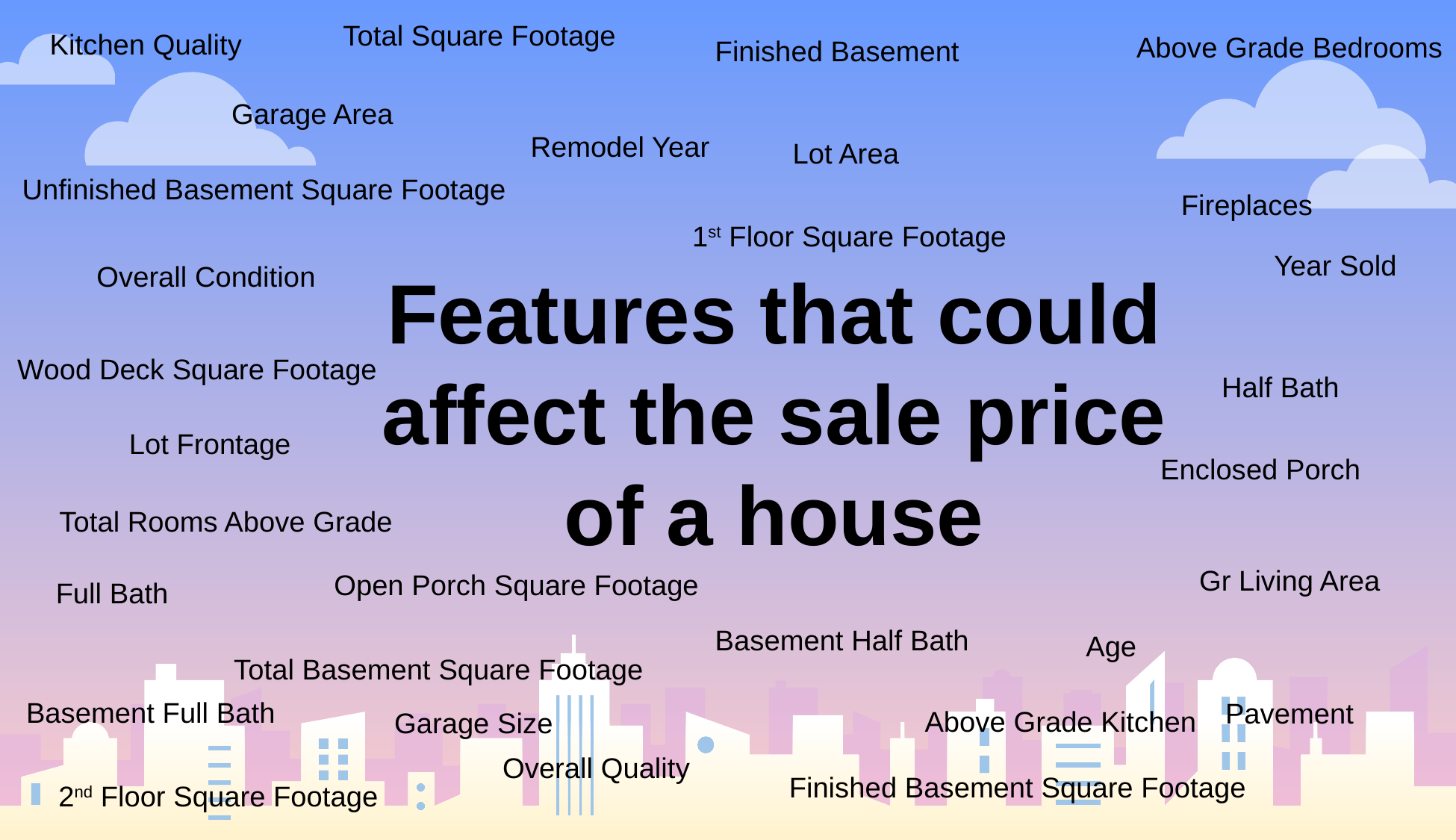

Total Square Footage
Kitchen Quality
Above Grade Bedrooms
Finished Basement
Garage Area
Remodel Year
Lot Area
Unfinished Basement Square Footage
Fireplaces
1st Floor Square Footage
Year Sold
Overall Condition
Features that could affect the sale price of a house
Wood Deck Square Footage
Half Bath
Lot Frontage
Enclosed Porch
Total Rooms Above Grade
Gr Living Area
Open Porch Square Footage
Full Bath
Basement Half Bath
Age
Total Basement Square Footage
Basement Full Bath
Pavement
Above Grade Kitchen
Garage Size
Overall Quality
Finished Basement Square Footage
2nd Floor Square Footage